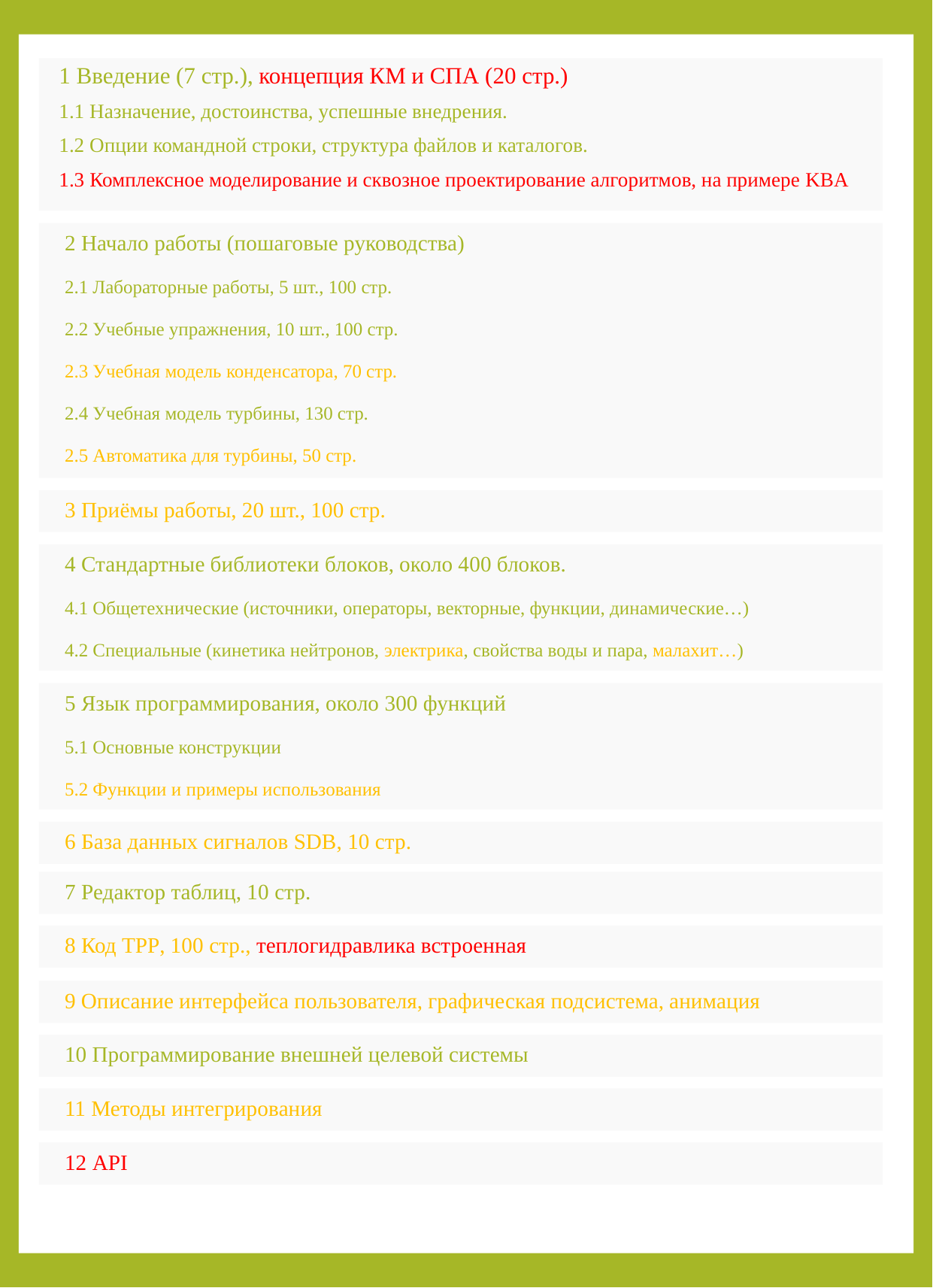

1 Введение (7 стр.), концепция КМ и СПА (20 стр.)
1.1 Назначение, достоинства, успешные внедрения.
1.2 Опции командной строки, структура файлов и каталогов.
1.3 Комплексное моделирование и сквозное проектирование алгоритмов, на примере KBA

2 Начало работы (пошаговые руководства)
2.1 Лабораторные работы, 5 шт., 100 стр.
2.2 Учебные упражнения, 10 шт., 100 стр.
2.3 Учебная модель конденсатора, 70 стр.
2.4 Учебная модель турбины, 130 стр.
2.5 Автоматика для турбины, 50 стр.
3 Приёмы работы, 20 шт., 100 стр.
4 Стандартные библиотеки блоков, около 400 блоков.
4.1 Общетехнические (источники, операторы, векторные, функции, динамические…)
4.2 Специальные (кинетика нейтронов, электрика, свойства воды и пара, малахит…)

5 Язык программирования, около 300 функций
5.1 Основные конструкции
5.2 Функции и примеры использования
6 База данных сигналов SDB, 10 стр.
7 Редактор таблиц, 10 стр.
8 Код TPP, 100 стр., теплогидравлика встроенная
9 Описание интерфейса пользователя, графическая подсистема, анимация
10 Программирование внешней целевой системы
11 Методы интегрирования
12 API